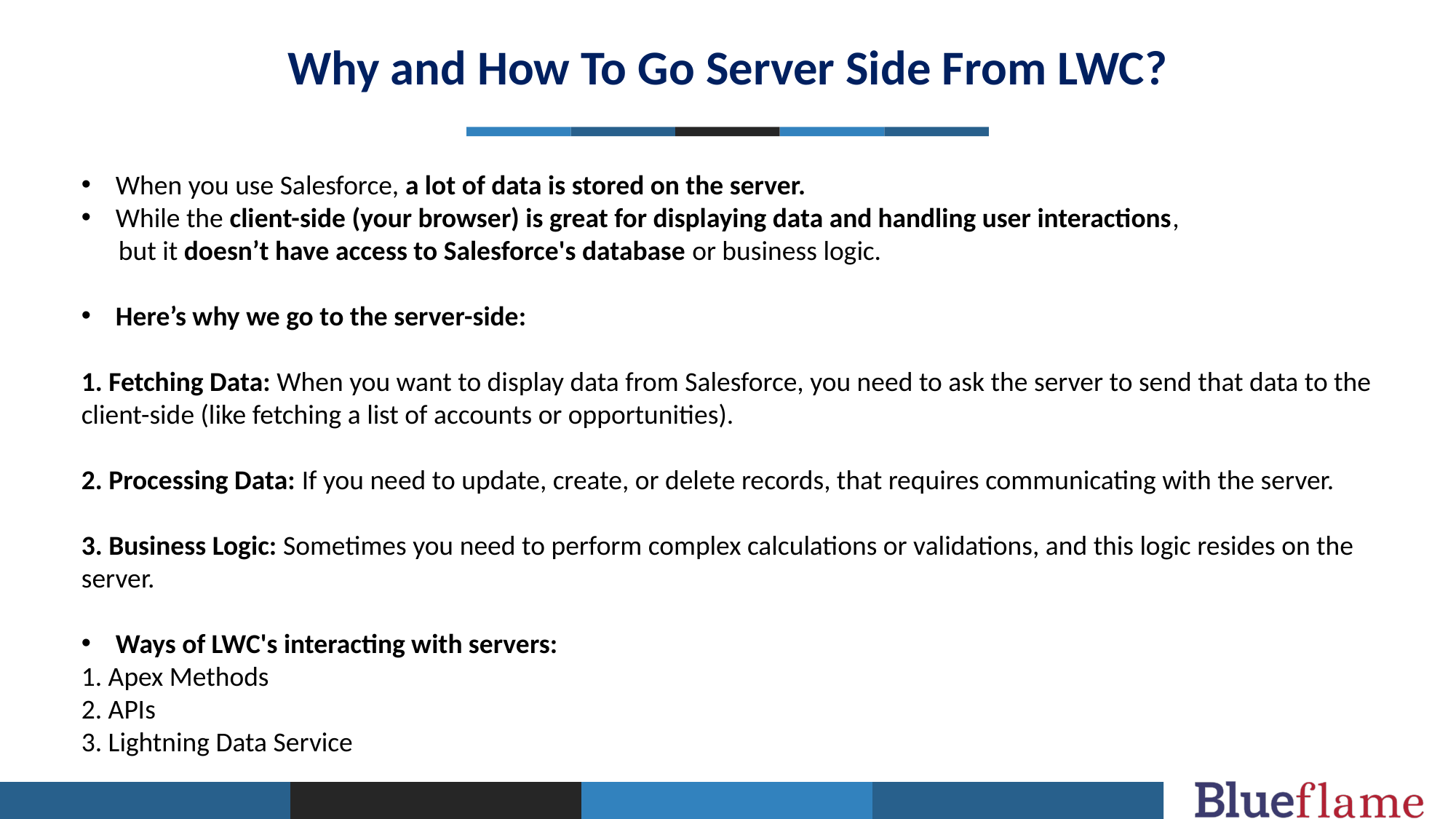

Why and How To Go Server Side From LWC?

When you use Salesforce, a lot of data is stored on the server.
While the client-side (your browser) is great for displaying data and handling user interactions,
      but it doesn’t have access to Salesforce's database or business logic.

Here’s why we go to the server-side:

1. Fetching Data: When you want to display data from Salesforce, you need to ask the server to send that data to the client-side (like fetching a list of accounts or opportunities).

2. Processing Data: If you need to update, create, or delete records, that requires communicating with the server.

3. Business Logic: Sometimes you need to perform complex calculations or validations, and this logic resides on the server.

Ways of LWC's interacting with servers:
1. Apex Methods
2. APIs
3. Lightning Data Service